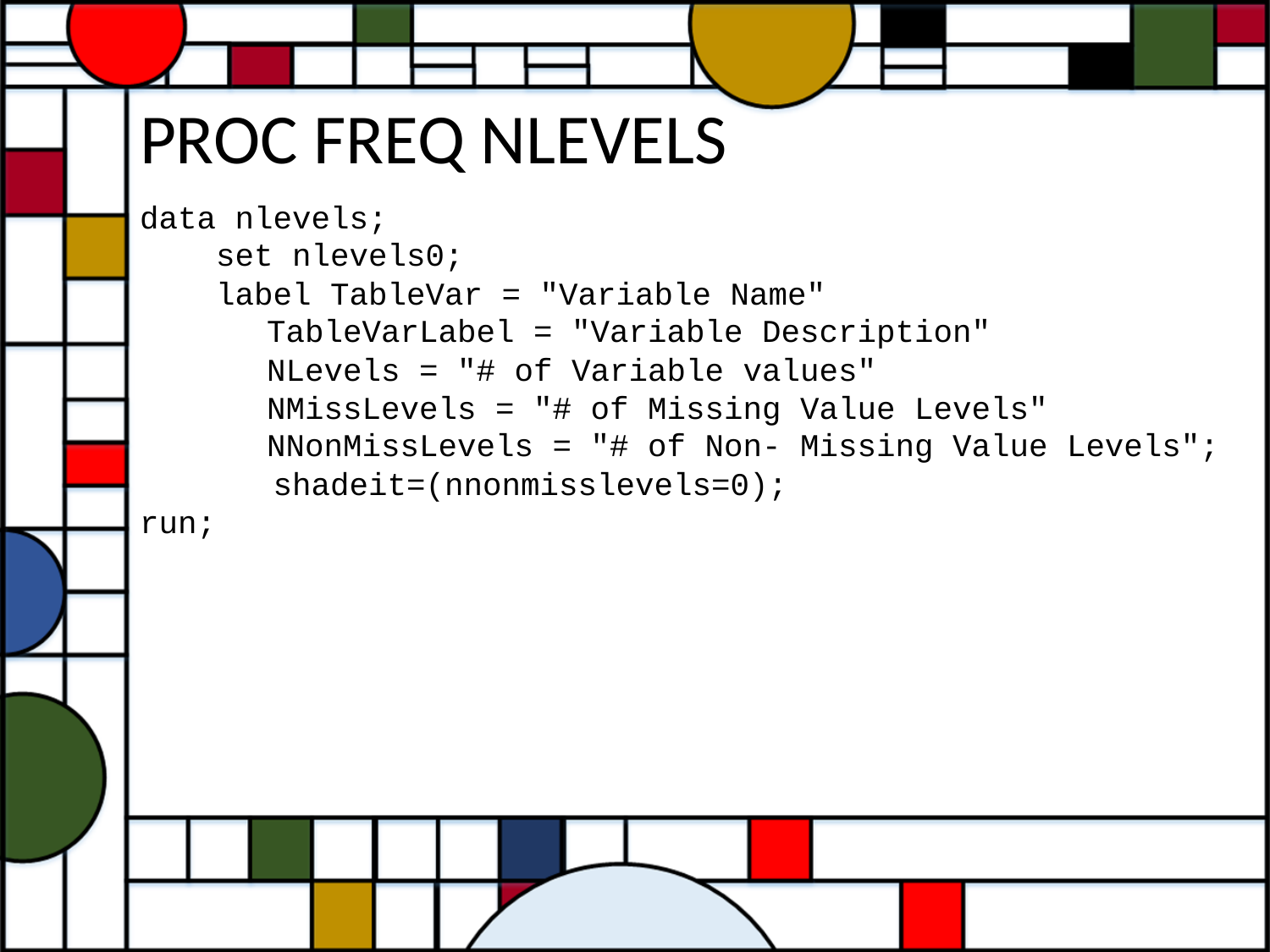

# PROC FREQ NLEVELS
data nlevels;
    set nlevels0;
    label TableVar = "Variable Name"
	TableVarLabel = "Variable Description"
	NLevels = "# of Variable values"
	NMissLevels = "# of Missing Value Levels"
	NNonMissLevels = "# of Non- Missing Value Levels";
       shadeit=(nnonmisslevels=0);
run;